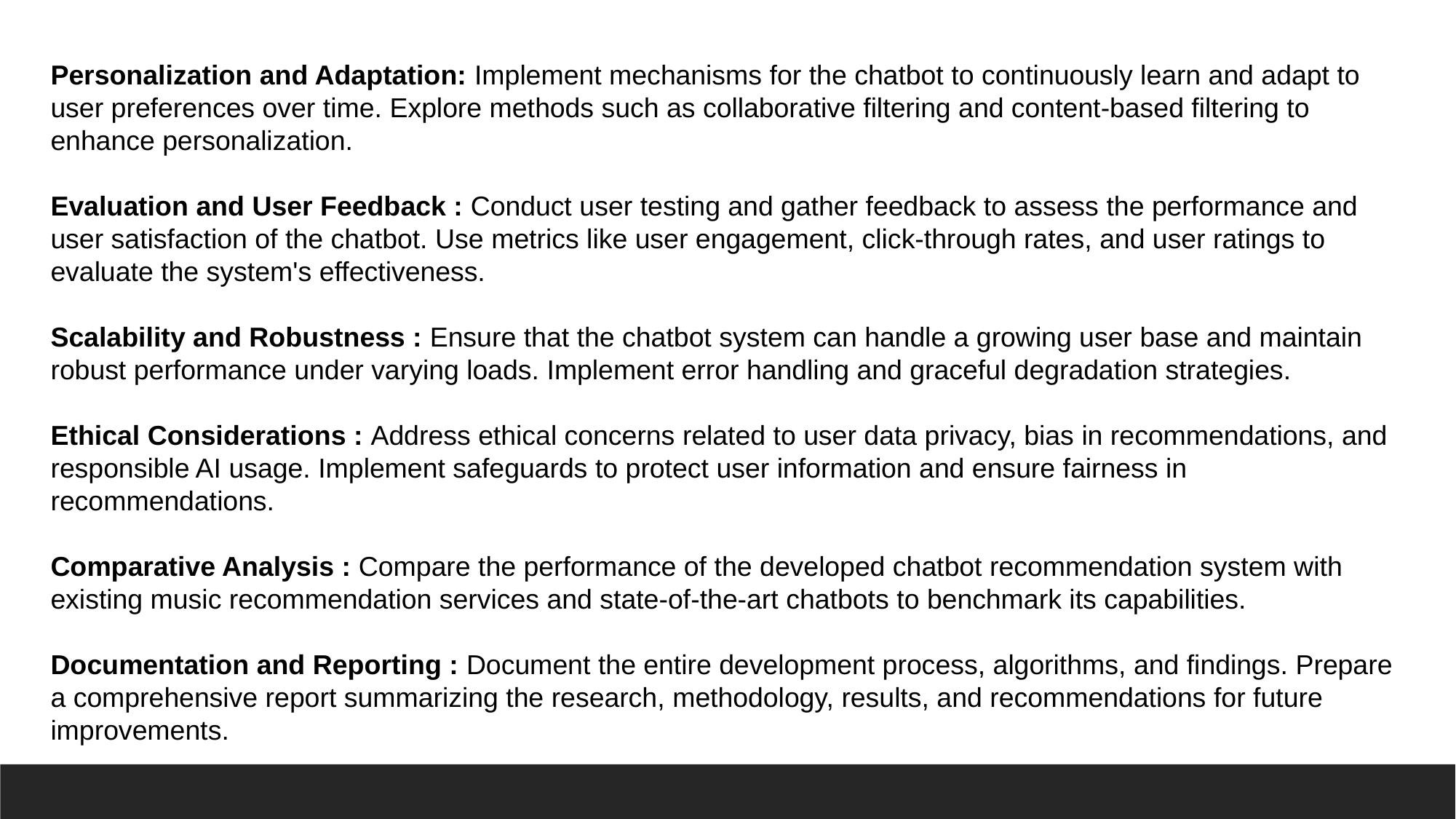

Personalization and Adaptation: Implement mechanisms for the chatbot to continuously learn and adapt to user preferences over time. Explore methods such as collaborative filtering and content-based filtering to enhance personalization.

Evaluation and User Feedback : Conduct user testing and gather feedback to assess the performance and user satisfaction of the chatbot. Use metrics like user engagement, click-through rates, and user ratings to evaluate the system's effectiveness.

Scalability and Robustness : Ensure that the chatbot system can handle a growing user base and maintain robust performance under varying loads. Implement error handling and graceful degradation strategies.

Ethical Considerations : Address ethical concerns related to user data privacy, bias in recommendations, and responsible AI usage. Implement safeguards to protect user information and ensure fairness in recommendations.

Comparative Analysis : Compare the performance of the developed chatbot recommendation system with existing music recommendation services and state-of-the-art chatbots to benchmark its capabilities.

Documentation and Reporting : Document the entire development process, algorithms, and findings. Prepare a comprehensive report summarizing the research, methodology, results, and recommendations for future improvements.